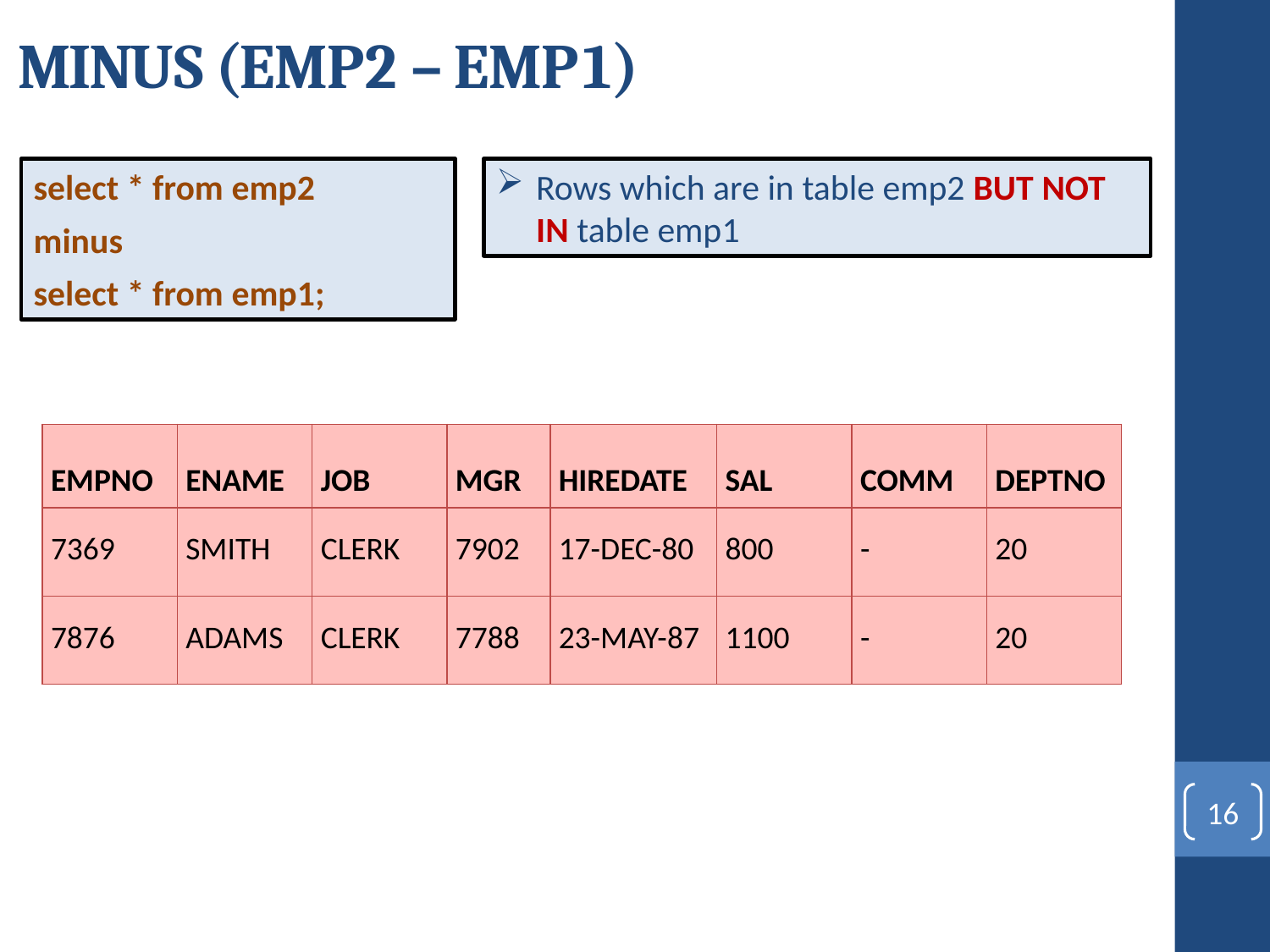

# MINUS (EMP2 – EMP1)
select * from emp2
minus
select * from emp1;
Rows which are in table emp2 BUT NOT IN table emp1
| EMPNO | ENAME | JOB | MGR | HIREDATE | SAL | COMM | DEPTNO |
| --- | --- | --- | --- | --- | --- | --- | --- |
| 7369 | SMITH | CLERK | 7902 | 17-DEC-80 | 800 | - | 20 |
| 7876 | ADAMS | CLERK | 7788 | 23-MAY-87 | 1100 | - | 20 |
16